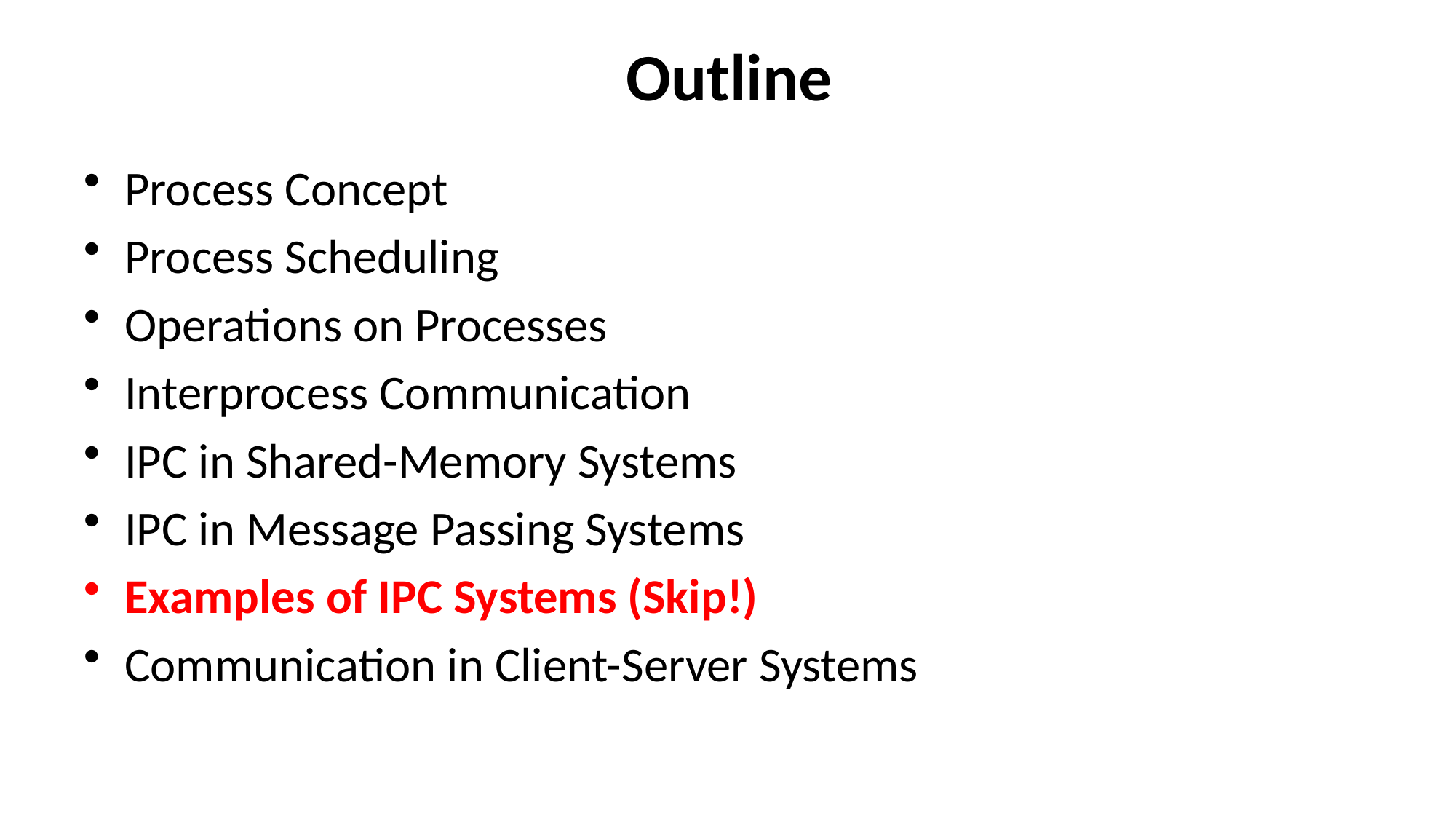

# Outline
Process Concept
Process Scheduling
Operations on Processes
Interprocess Communication
IPC in Shared-Memory Systems
IPC in Message Passing Systems
Examples of IPC Systems (Skip!)
Communication in Client-Server Systems